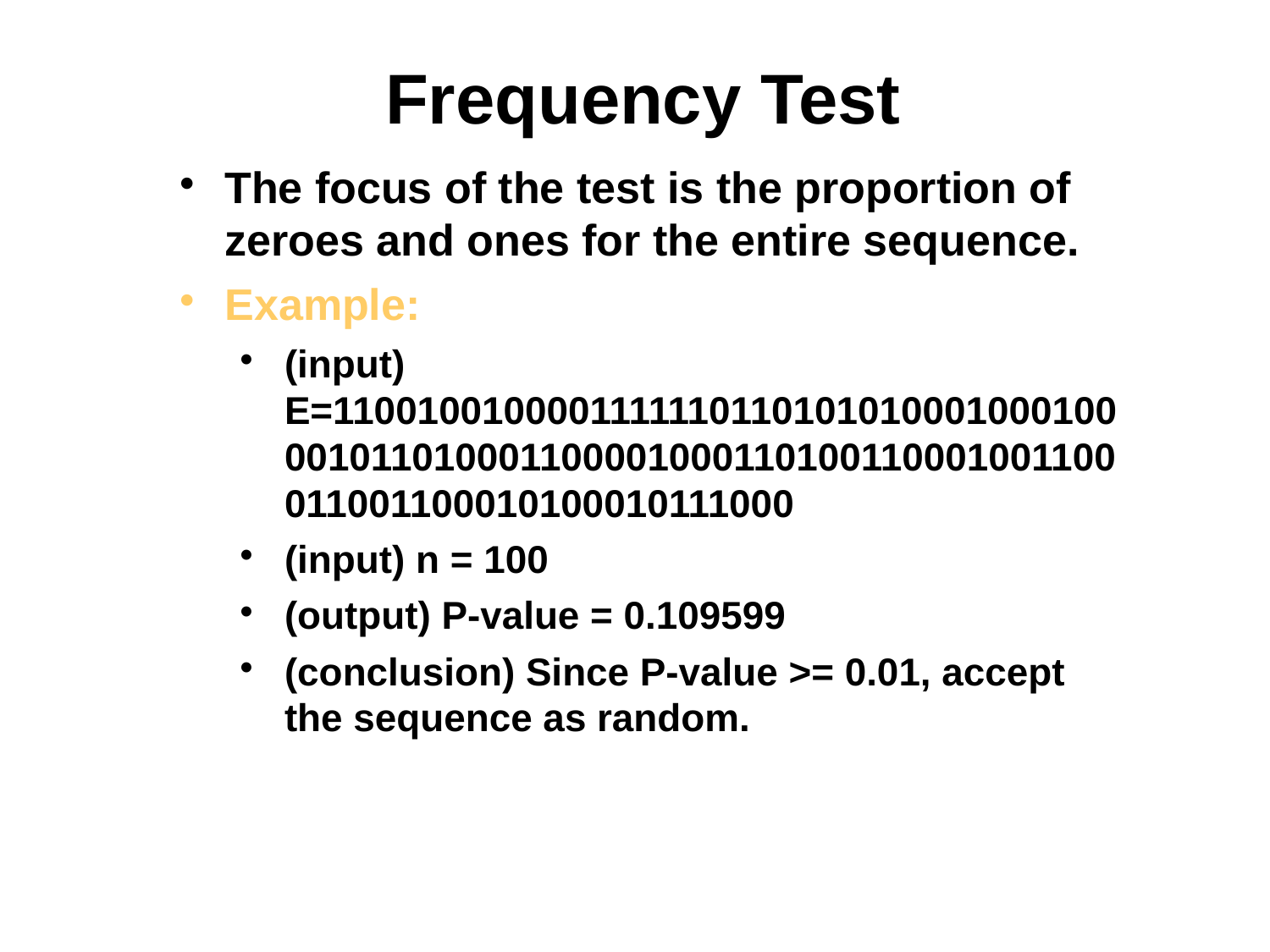

Frequency Test
The focus of the test is the proportion of zeroes and ones for the entire sequence.
Example:
(input) E=1100100100001111110110101010001000100001011010001100001000110100110001001100011001100010100010111000
(input) n = 100
(output) P-value = 0.109599
(conclusion) Since P-value >= 0.01, accept the sequence as random.